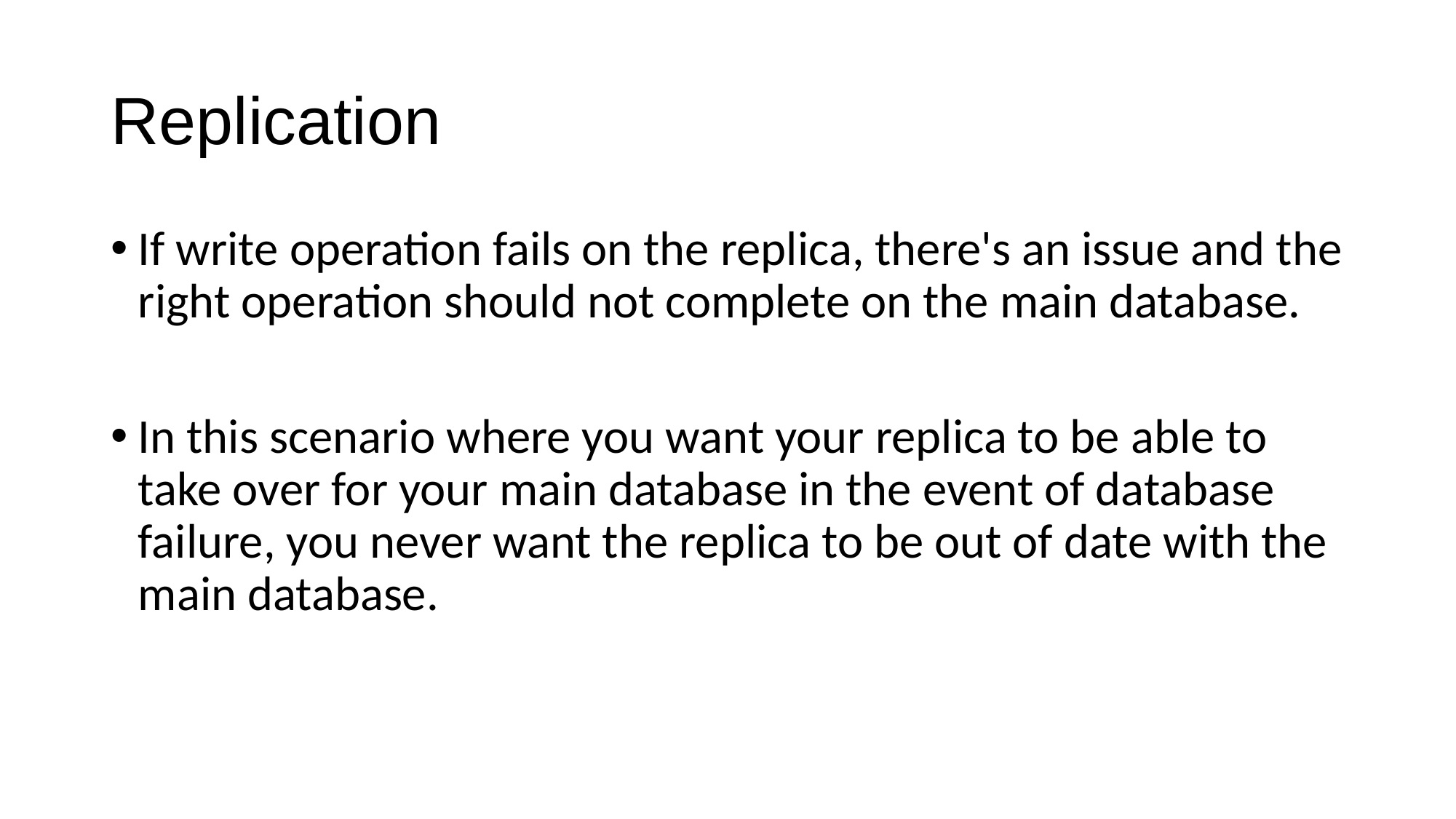

# Replication
If write operation fails on the replica, there's an issue and the right operation should not complete on the main database.

In this scenario where you want your replica to be able to take over for your main database in the event of database failure, you never want the replica to be out of date with the main database.